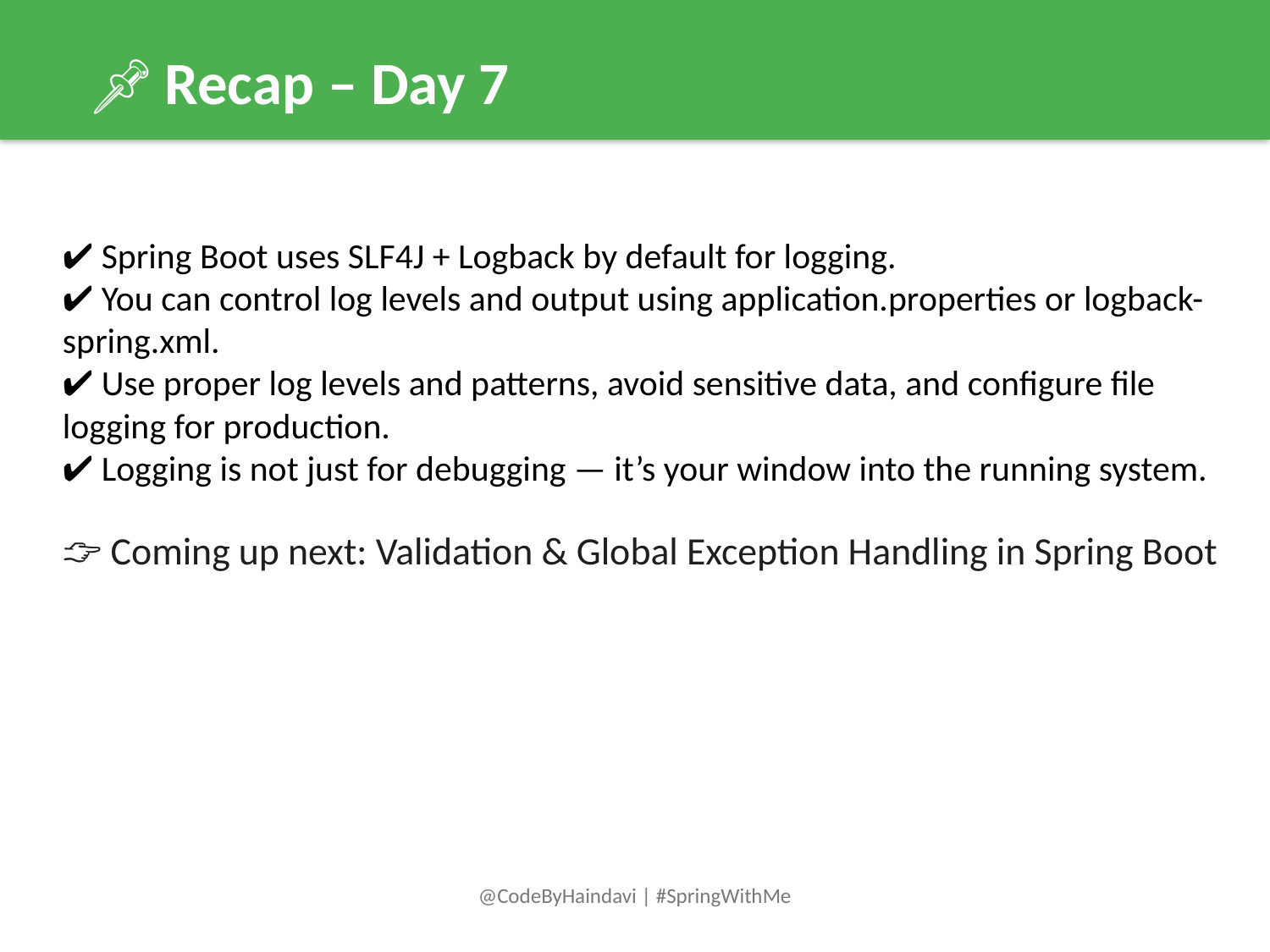

📌 Recap – Day 7

✔️ Spring Boot uses SLF4J + Logback by default for logging.
✔️ You can control log levels and output using application.properties or logback-spring.xml.
✔️ Use proper log levels and patterns, avoid sensitive data, and configure file logging for production.
✔️ Logging is not just for debugging — it’s your window into the running system.

👉 Coming up next: Validation & Global Exception Handling in Spring Boot
@CodeByHaindavi | #SpringWithMe